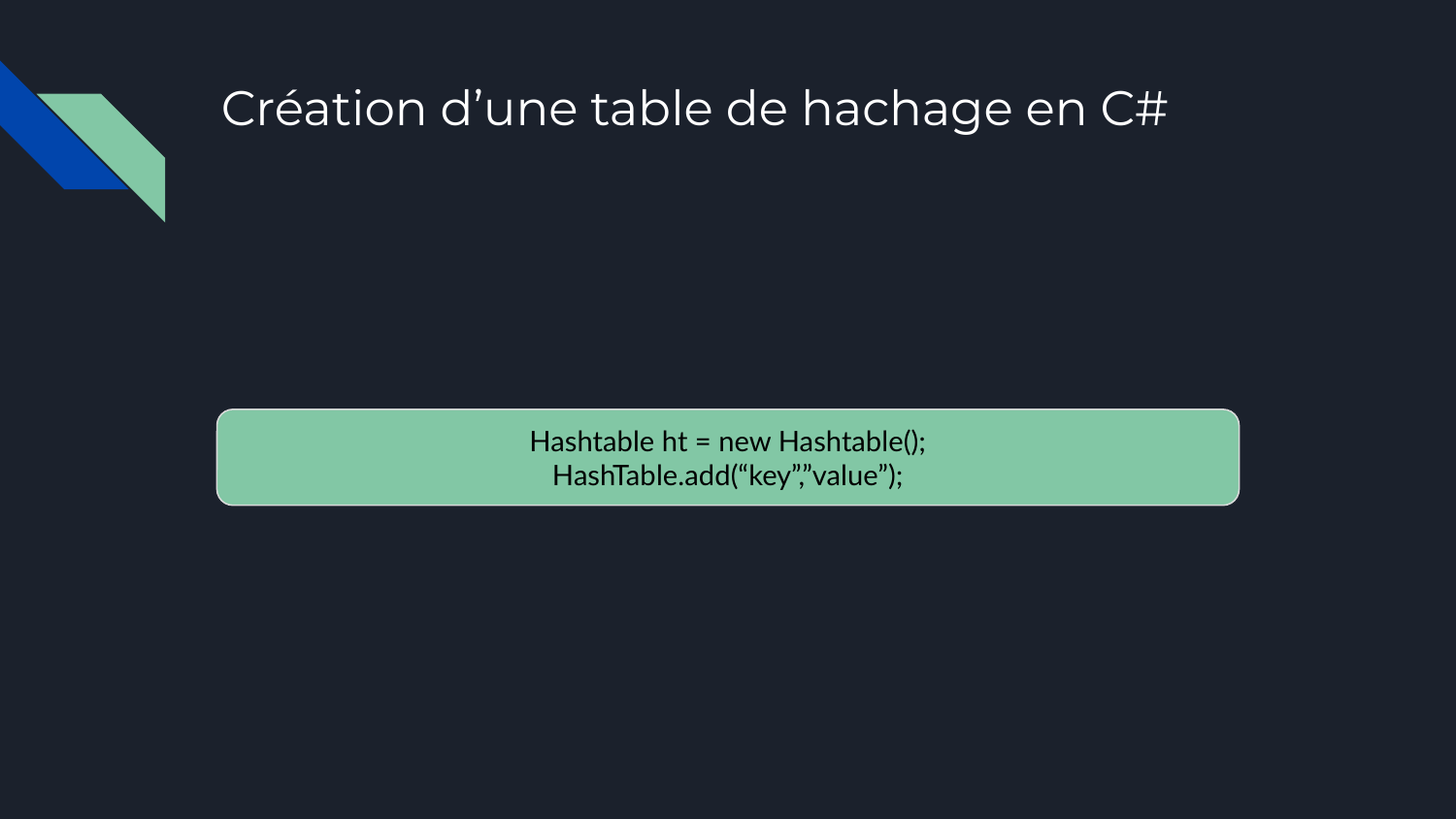

# Création d’une table de hachage en C#
Hashtable ht = new Hashtable();
HashTable.add(“key”,”value”);